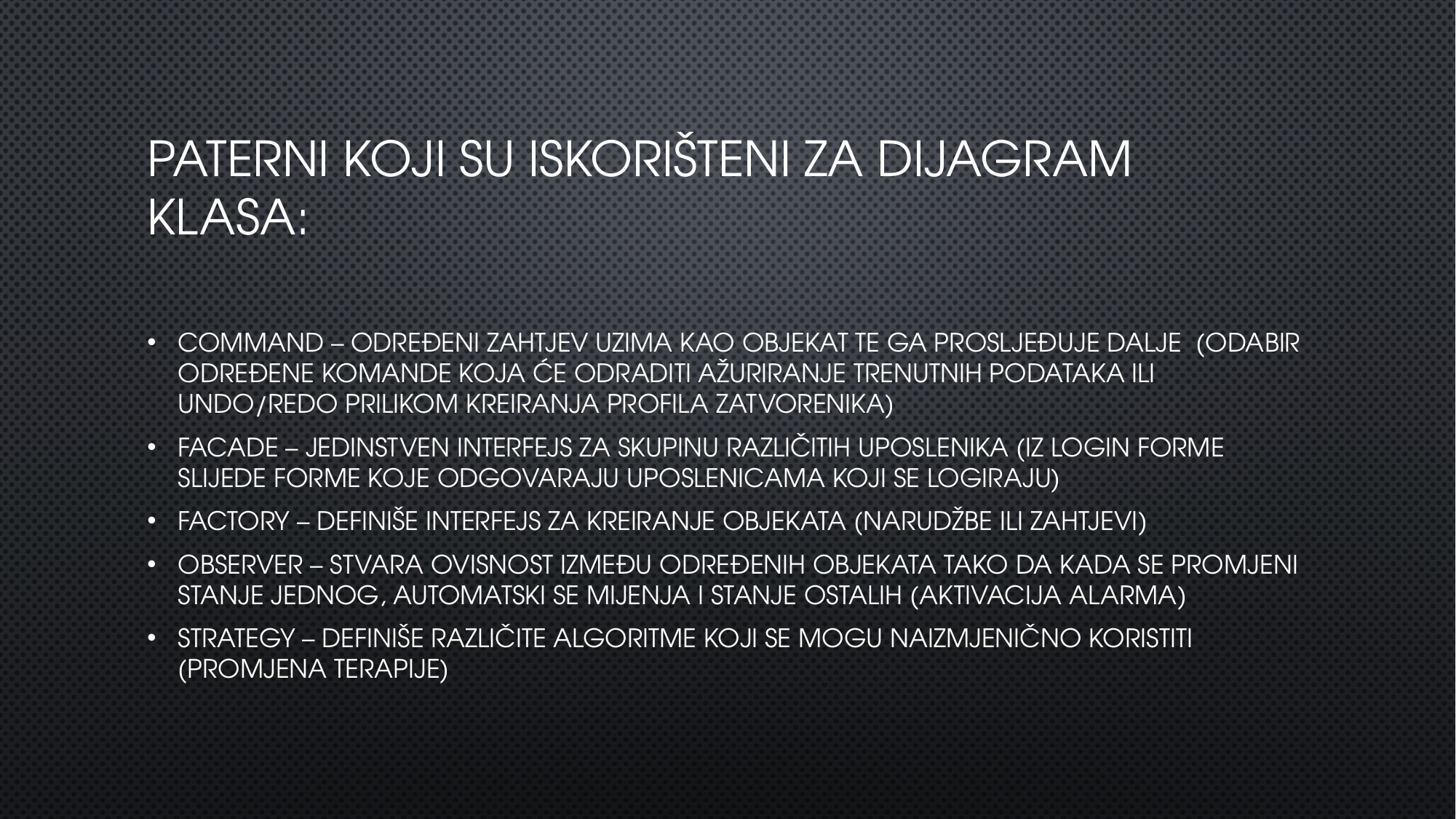

# Paterni koji su iskorišteni za dijagram klasa:
command – određeni zahtjev uzima kao objekat te ga prosljeđuje dalje  (odabir određene komande koja će odraditi ažuriranje trenutnih podataka ili undo/redo prilikom kreiranja profila zatvorenika)
facade – jedinstven interfejs za skupinu različitih uposlenika (iz login forme slijede forme koje odgovaraju uposlenicama koji se logiraju)
factory – definiše interfejs za kreiranje objekata (narudžbe ili zahtjevi)
observer – stvara ovisnost između određenih objekata tako da kada se promjeni stanje jednog, automatski se mijenja i stanje ostalih (aktivacija alarma)
strategy – definiše različite algoritme koji se mogu naizmjenično koristiti (promjena terapije)